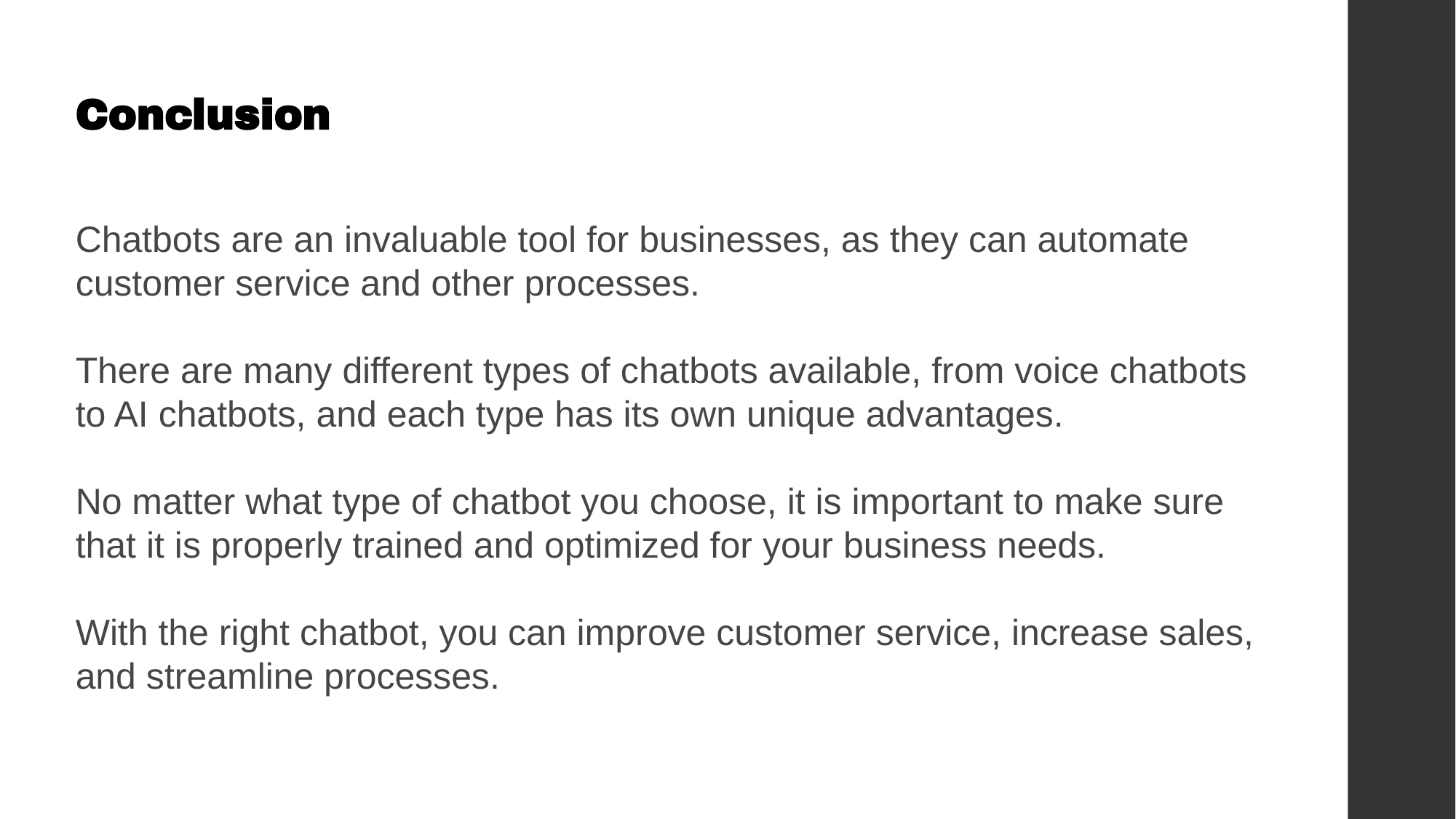

Conclusion
Chatbots are an invaluable tool for businesses, as they can automate customer service and other processes.
There are many different types of chatbots available, from voice chatbots to AI chatbots, and each type has its own unique advantages.
No matter what type of chatbot you choose, it is important to make sure that it is properly trained and optimized for your business needs.
With the right chatbot, you can improve customer service, increase sales, and streamline processes.